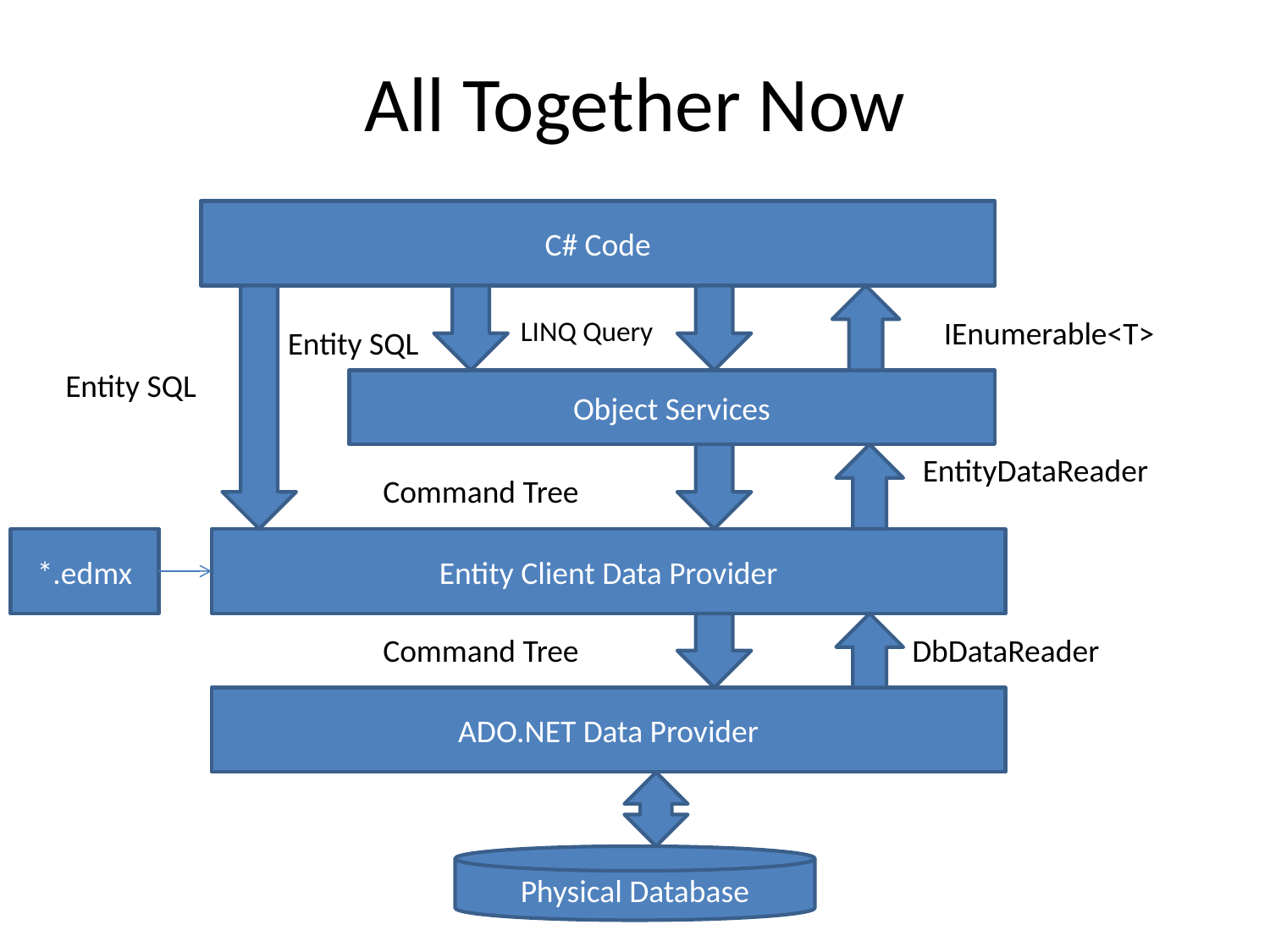

# All Together Now
C# Code

LINQ Query
IEnumerable<T>
Entity SQL
Entity SQL
Object Services

EntityDataReader
Command Tree
*.edmx
Entity Client Data Provider

Command Tree
DbDataReader
ADO.NET Data Provider

Physical Database